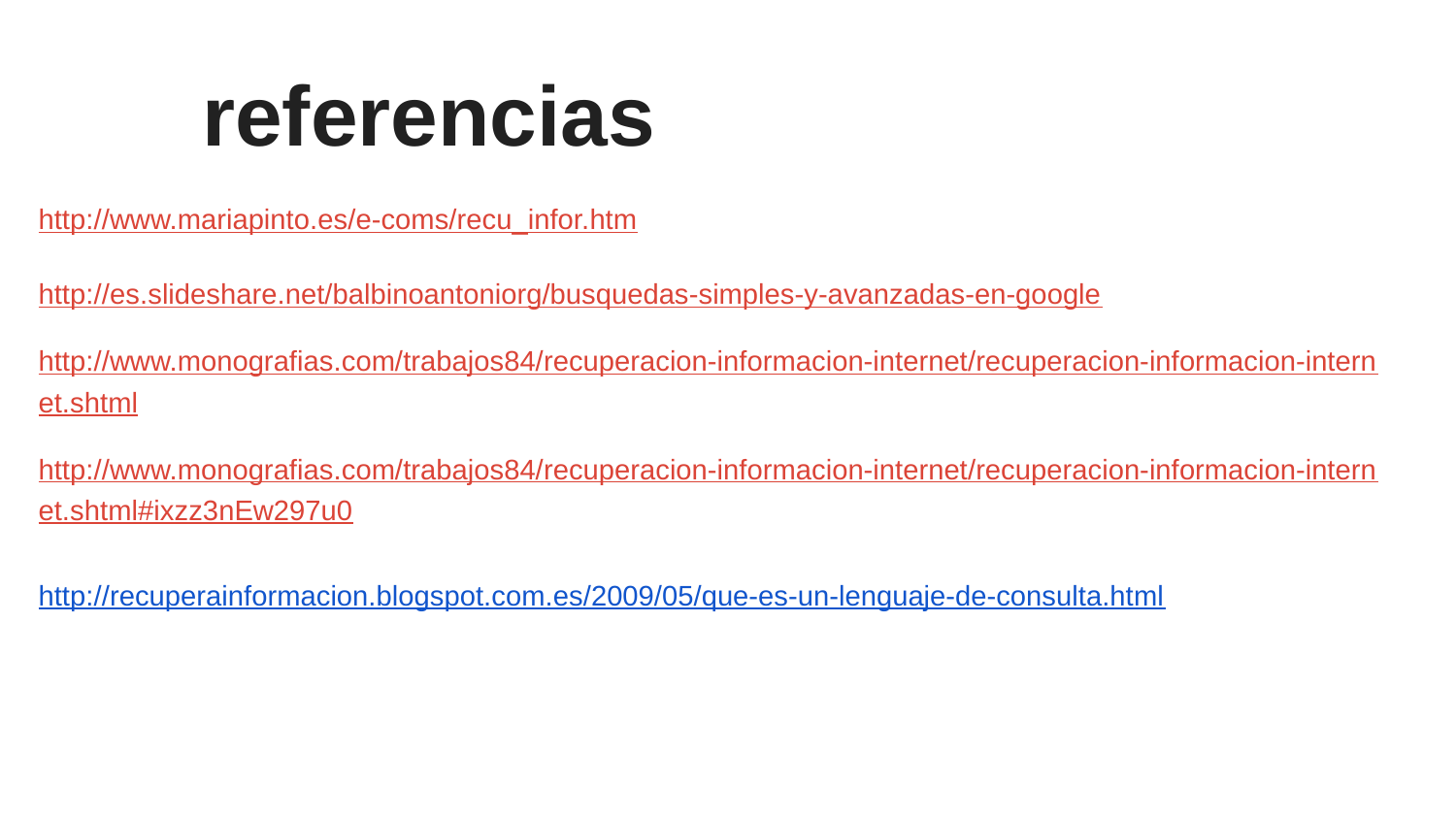

# referencias

http://www.mariapinto.es/e-coms/recu_infor.htm

http://es.slideshare.net/balbinoantoniorg/busquedas-simples-y-avanzadas-en-google

http://www.monografias.com/trabajos84/recuperacion-informacion-internet/recuperacion-informacion-internet.shtml

http://www.monografias.com/trabajos84/recuperacion-informacion-internet/recuperacion-informacion-internet.shtml#ixzz3nEw297u0

http://recuperainformacion.blogspot.com.es/2009/05/que-es-un-lenguaje-de-consulta.html